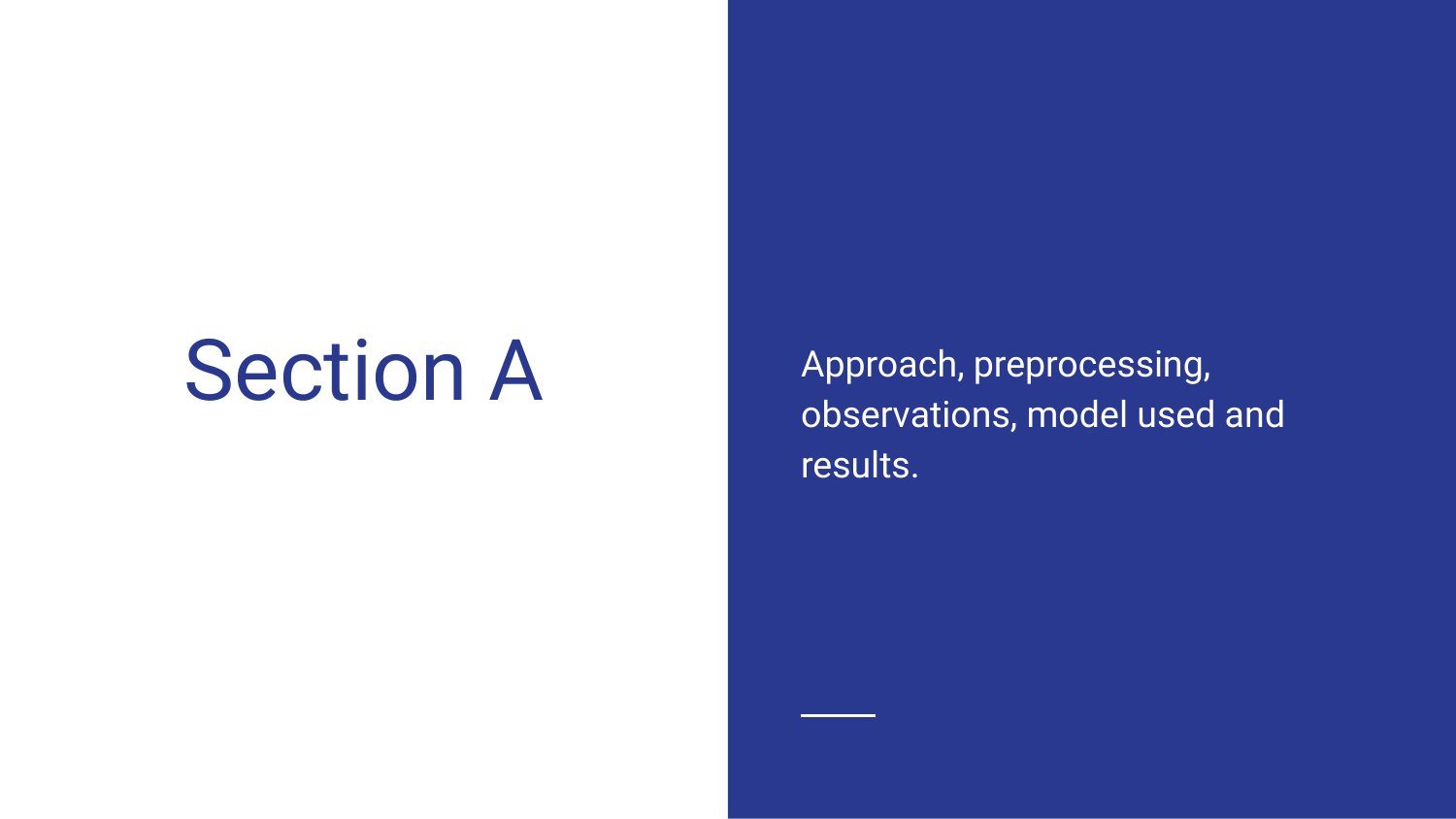

Approach, preprocessing, observations, model used and results.
# Section A